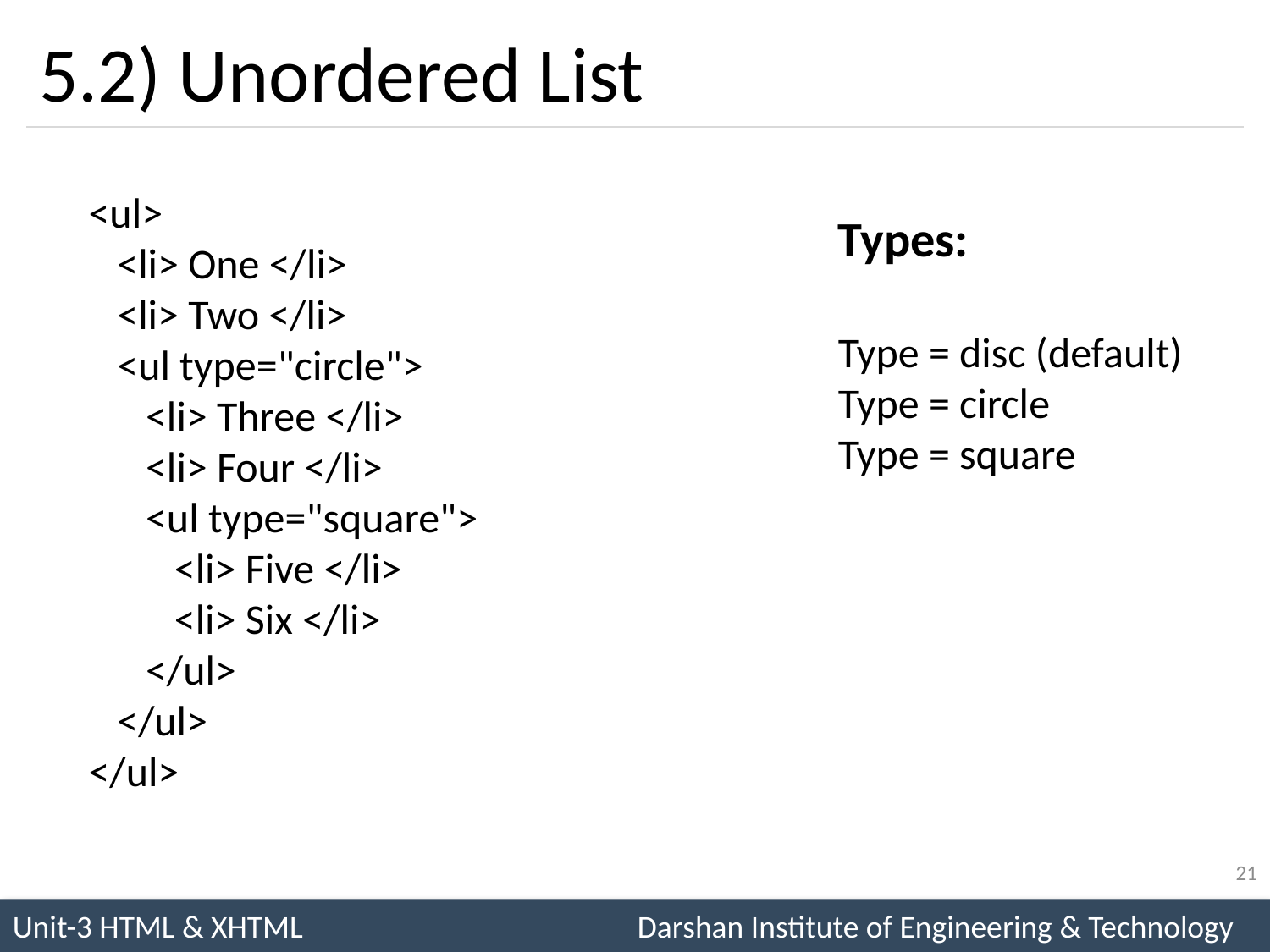

# 5.2) Unordered List
<ul>
   <li> One </li>
   <li> Two </li>
   <ul type="circle">
      <li> Three </li>
      <li> Four </li>
      <ul type="square">
         <li> Five </li>
         <li> Six </li>
      </ul>
   </ul>
</ul>
Types:

Type = disc (default)
Type = circle
Type = square
21